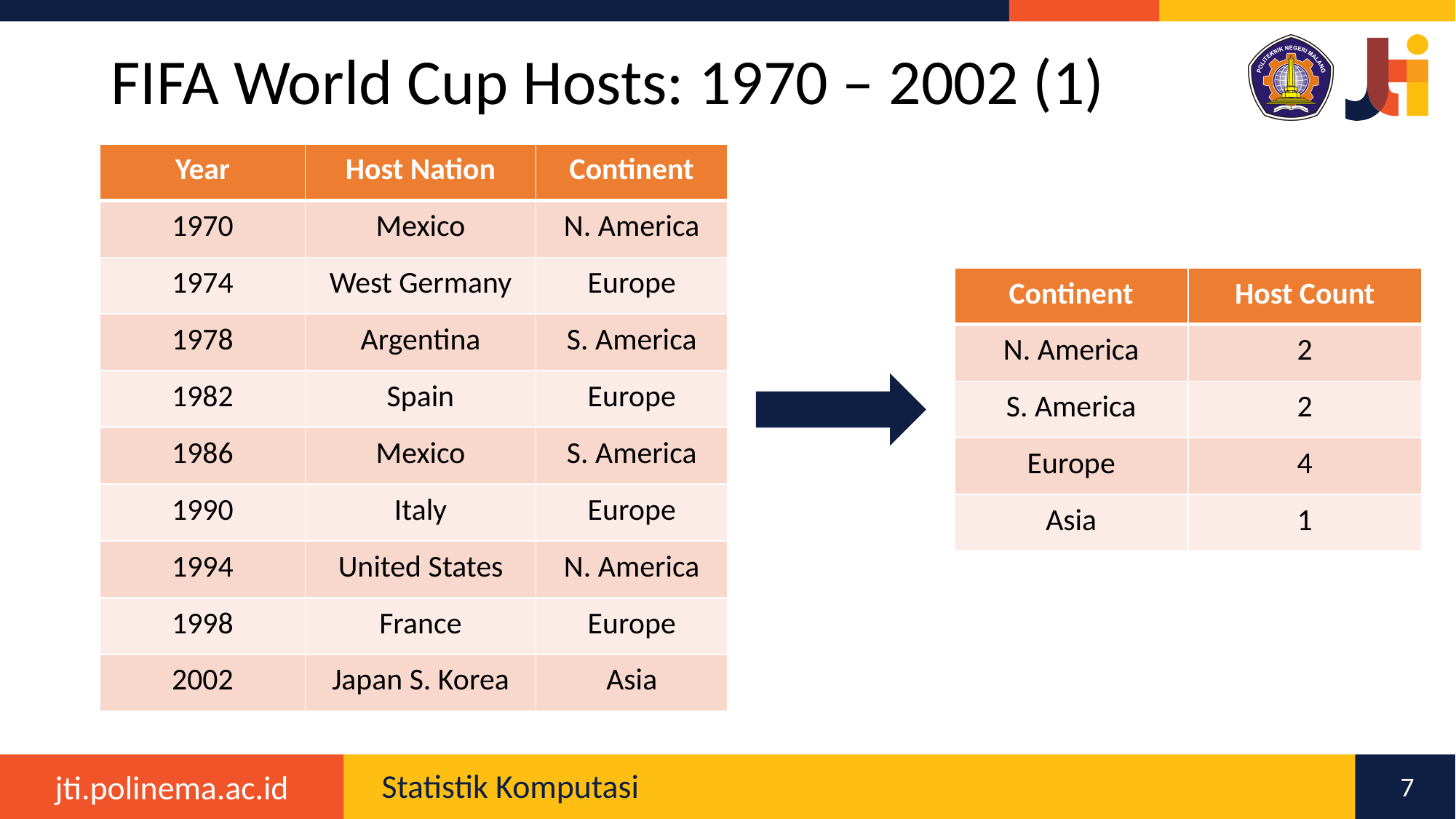

# FIFA World Cup Hosts: 1970 – 2002 (1)
| Year | Host Nation | Continent |
| --- | --- | --- |
| 1970 | Mexico | N. America |
| 1974 | West Germany | Europe |
| 1978 | Argentina | S. America |
| 1982 | Spain | Europe |
| 1986 | Mexico | S. America |
| 1990 | Italy | Europe |
| 1994 | United States | N. America |
| 1998 | France | Europe |
| 2002 | Japan S. Korea | Asia |
| Continent | Host Count |
| --- | --- |
| N. America | 2 |
| S. America | 2 |
| Europe | 4 |
| Asia | 1 |

7